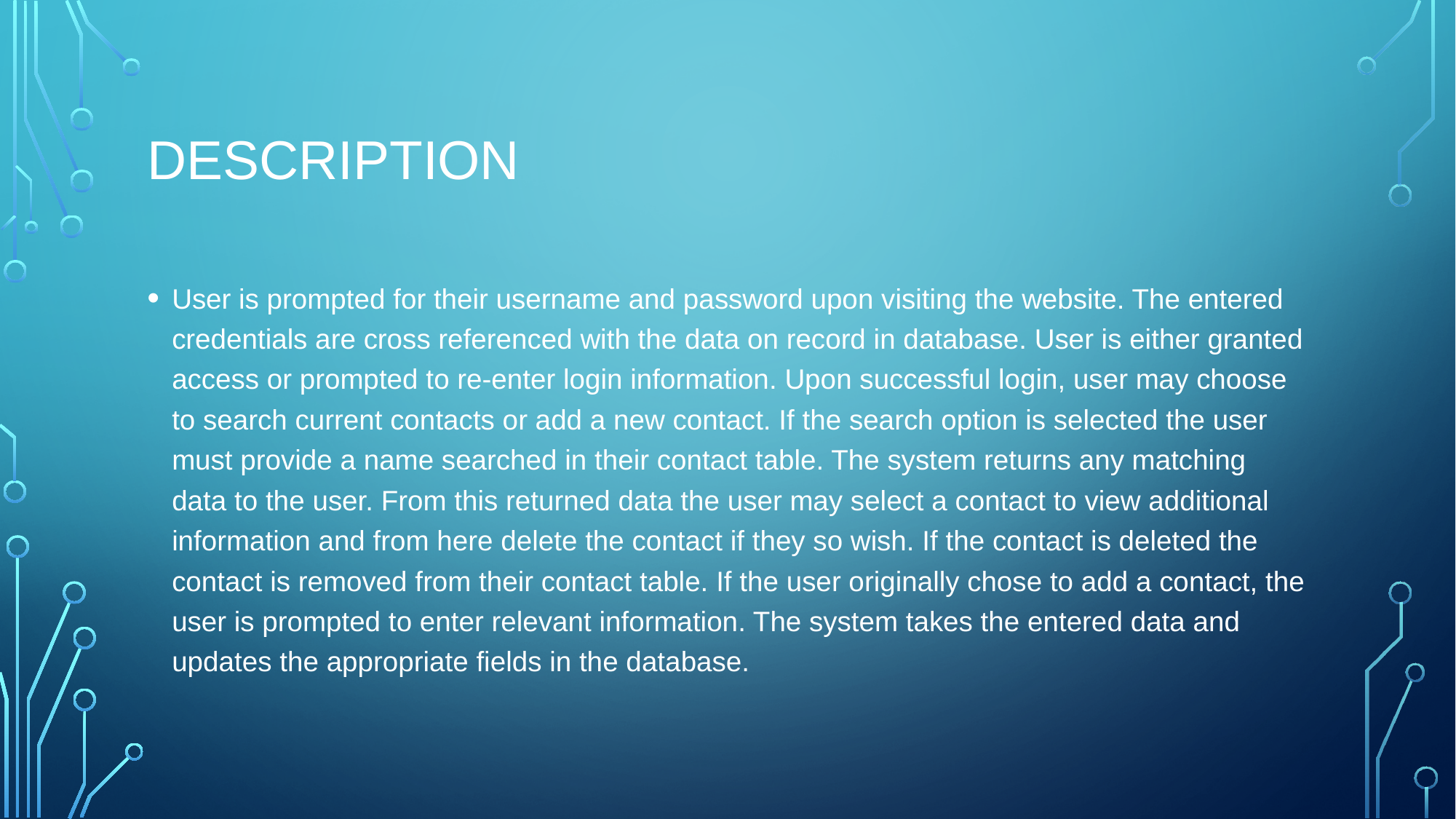

# Description
User is prompted for their username and password upon visiting the website. The entered credentials are cross referenced with the data on record in database. User is either granted access or prompted to re-enter login information. Upon successful login, user may choose to search current contacts or add a new contact. If the search option is selected the user must provide a name searched in their contact table. The system returns any matching data to the user. From this returned data the user may select a contact to view additional information and from here delete the contact if they so wish. If the contact is deleted the contact is removed from their contact table. If the user originally chose to add a contact, the user is prompted to enter relevant information. The system takes the entered data and updates the appropriate fields in the database.